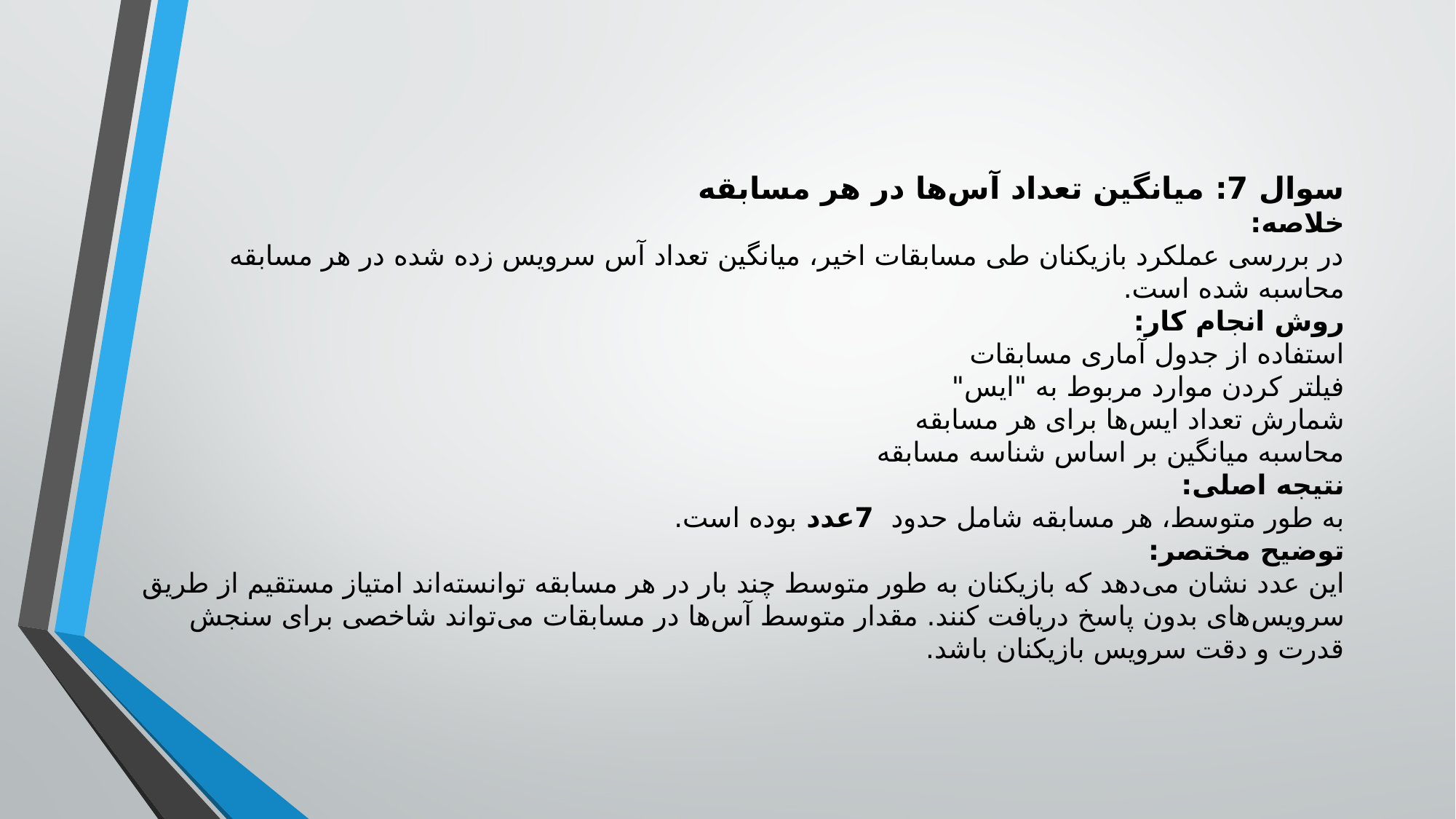

سوال 7: میانگین تعداد آس‌ها در هر مسابقه
خلاصه:
در بررسی عملکرد بازیکنان طی مسابقات اخیر، میانگین تعداد آس سرویس زده شده در هر مسابقه محاسبه شده است.
روش انجام کار:
استفاده از جدول آماری مسابقات
فیلتر کردن موارد مربوط به "ایس"
شمارش تعداد ایس‌ها برای هر مسابقه
محاسبه میانگین بر اساس شناسه مسابقه
نتیجه اصلی:
به طور متوسط، هر مسابقه شامل حدود  7عدد بوده است.
توضیح مختصر:
این عدد نشان می‌دهد که بازیکنان به طور متوسط چند بار در هر مسابقه توانسته‌اند امتیاز مستقیم از طریق سرویس‌های بدون پاسخ دریافت کنند. مقدار متوسط آس‌ها در مسابقات می‌تواند شاخصی برای سنجش قدرت و دقت سرویس بازیکنان باشد.